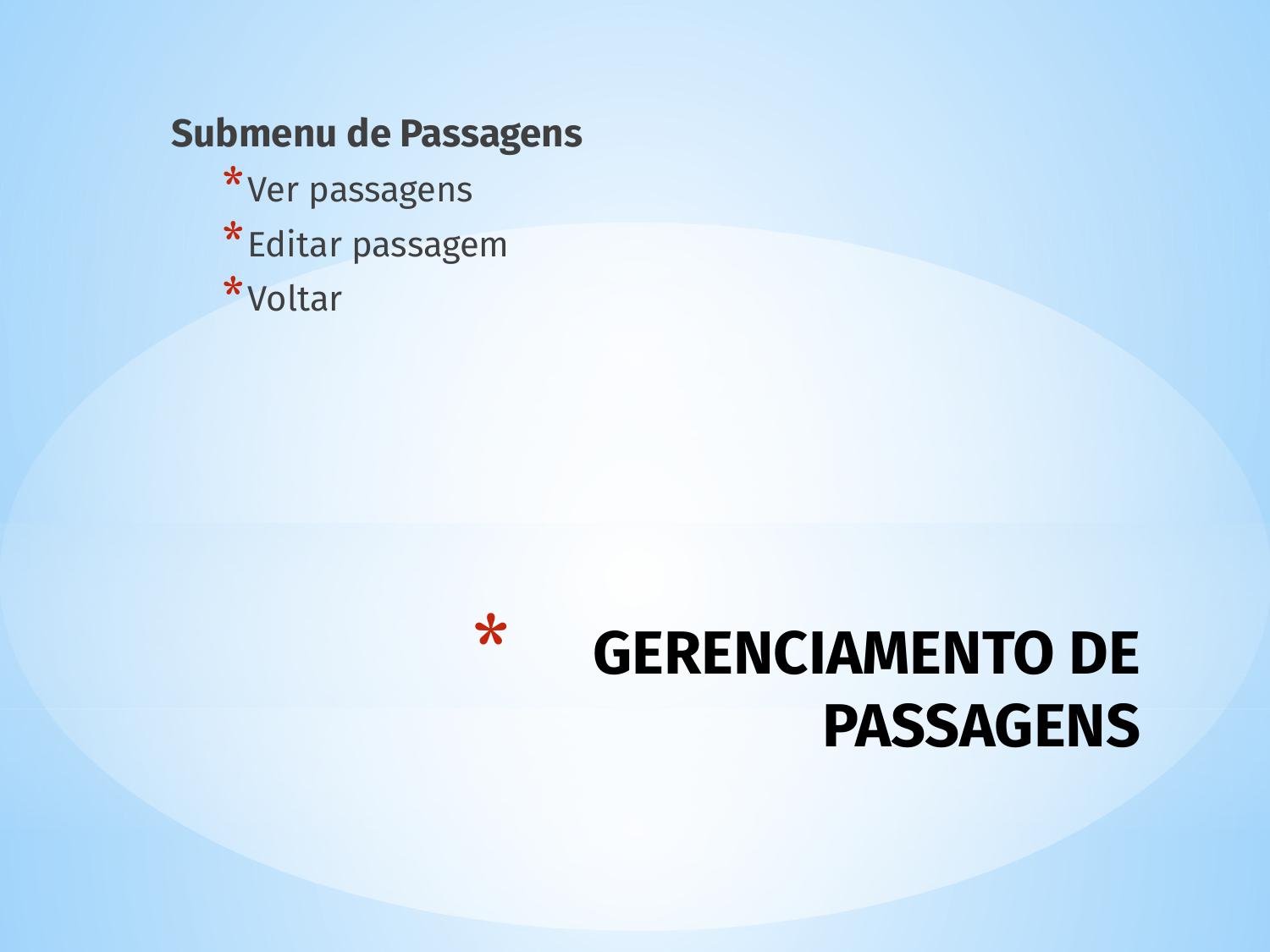

Submenu de Passagens
Ver passagens
Editar passagem
Voltar

# GERENCIAMENTO DE PASSAGENS